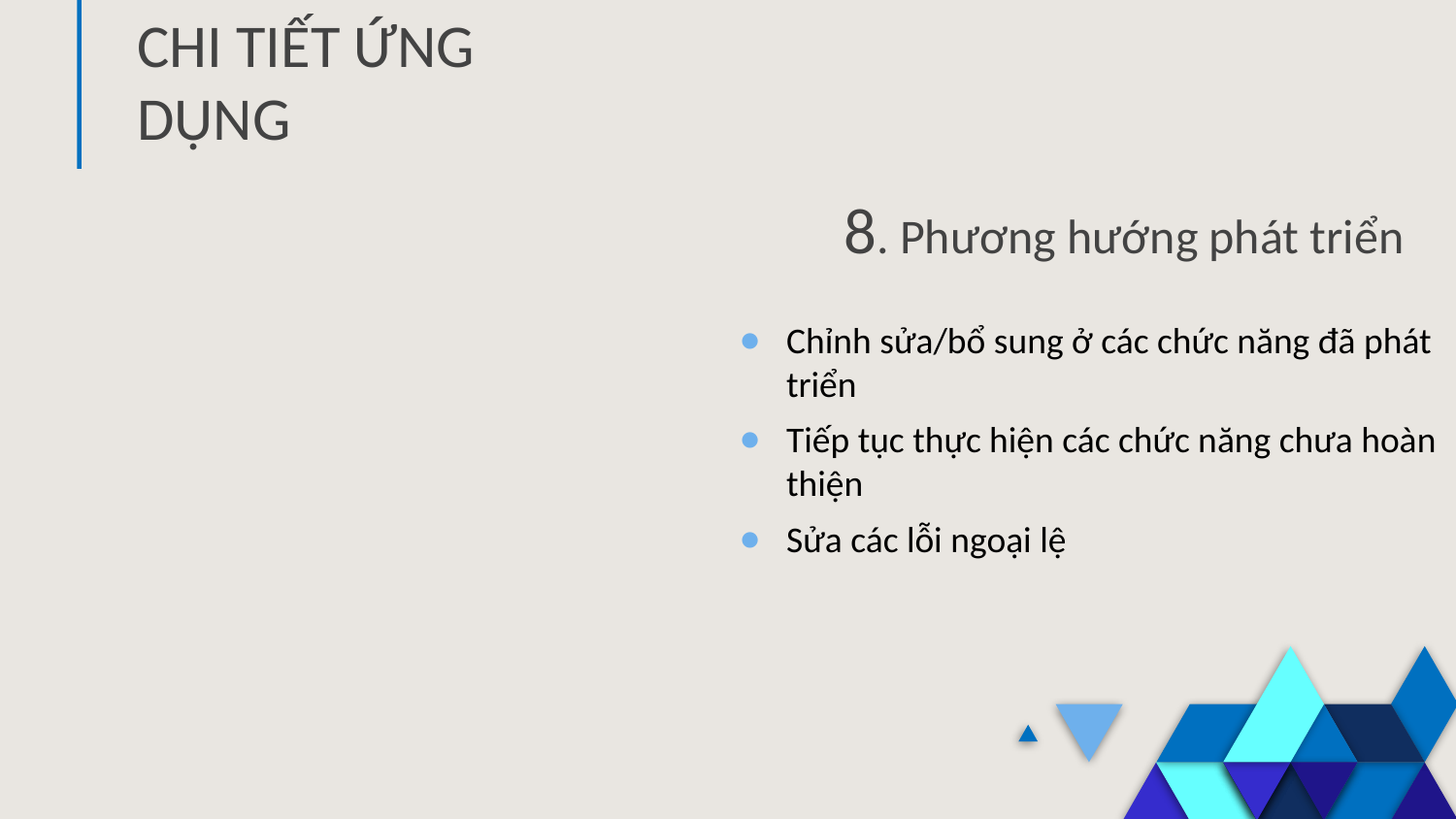

# CHI TIẾT ỨNG DỤNG
8. Phương hướng phát triển
Chỉnh sửa/bổ sung ở các chức năng đã phát triển
Tiếp tục thực hiện các chức năng chưa hoàn thiện
Sửa các lỗi ngoại lệ